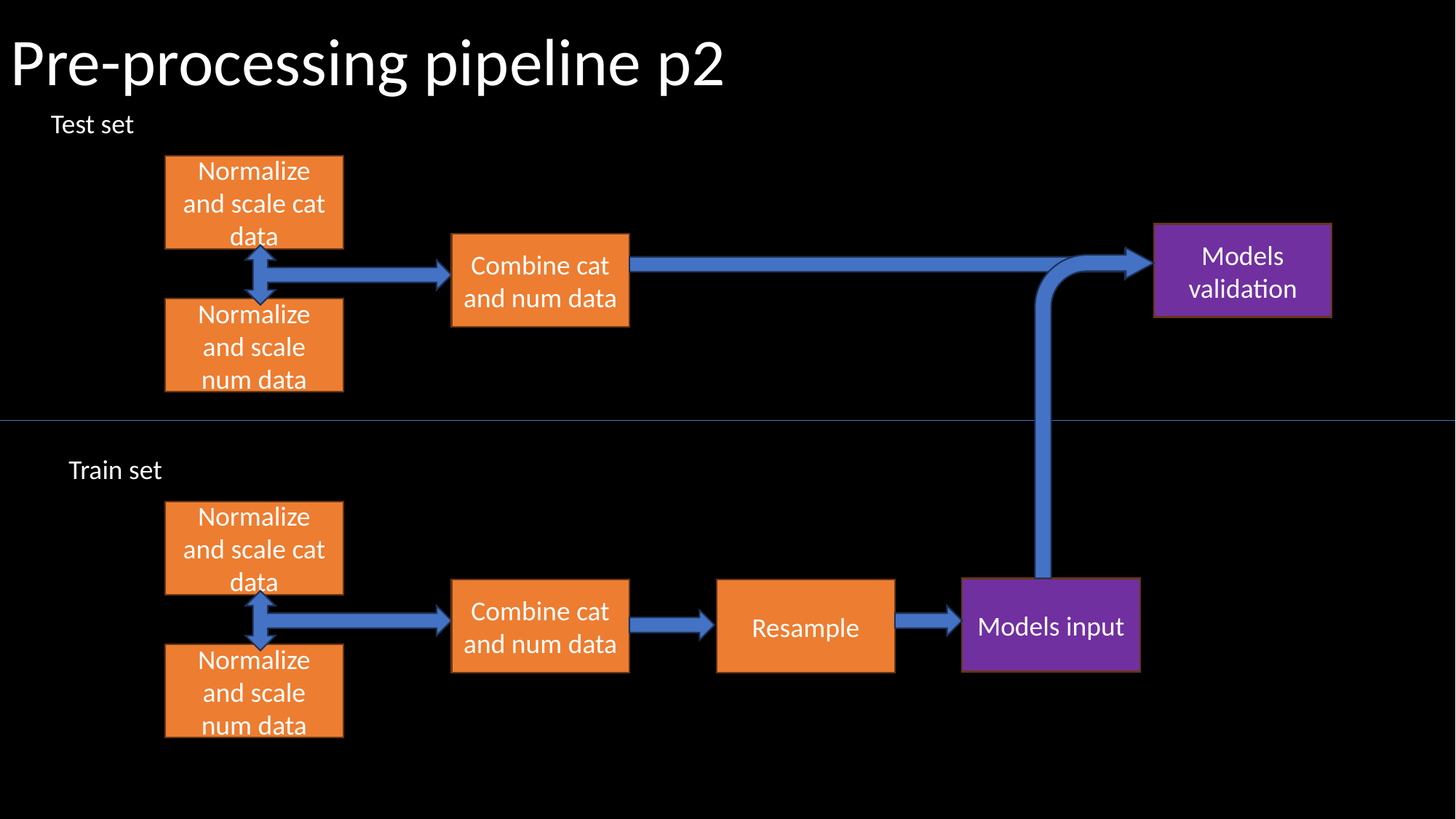

# Pre-processing pipeline p2
Test set
Normalize and scale cat data

Models validation
Combine cat and num data

Normalize and scale num data
Train set
Normalize and scale cat data

Models input
Combine cat and num data
Resample

Normalize and scale num data